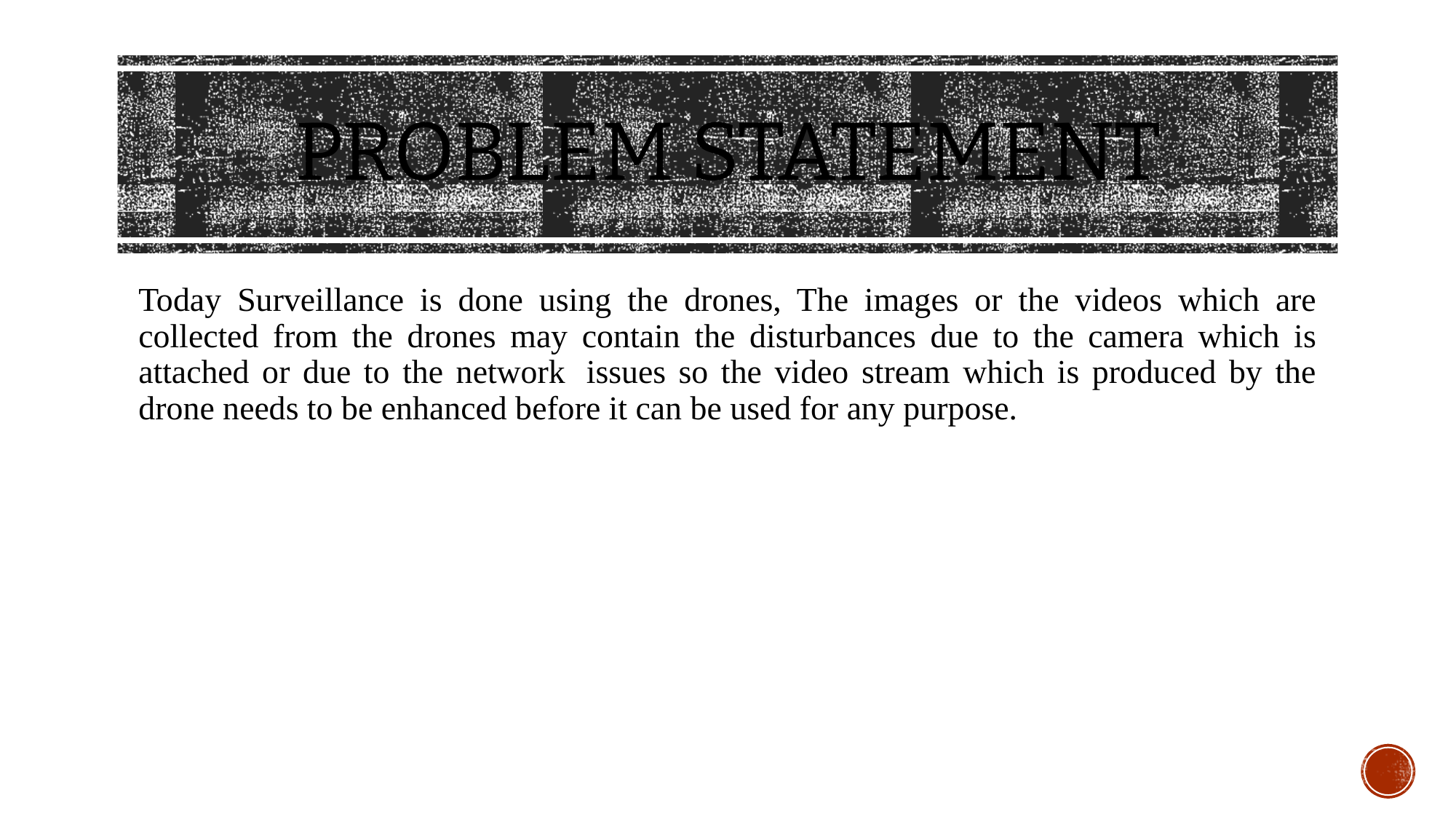

# Problem Statement

Today Surveillance is done using the drones, The images or the videos which are collected from the drones may contain the disturbances due to the camera which is attached or due to the network  issues so the video stream which is produced by the drone needs to be enhanced before it can be used for any purpose.